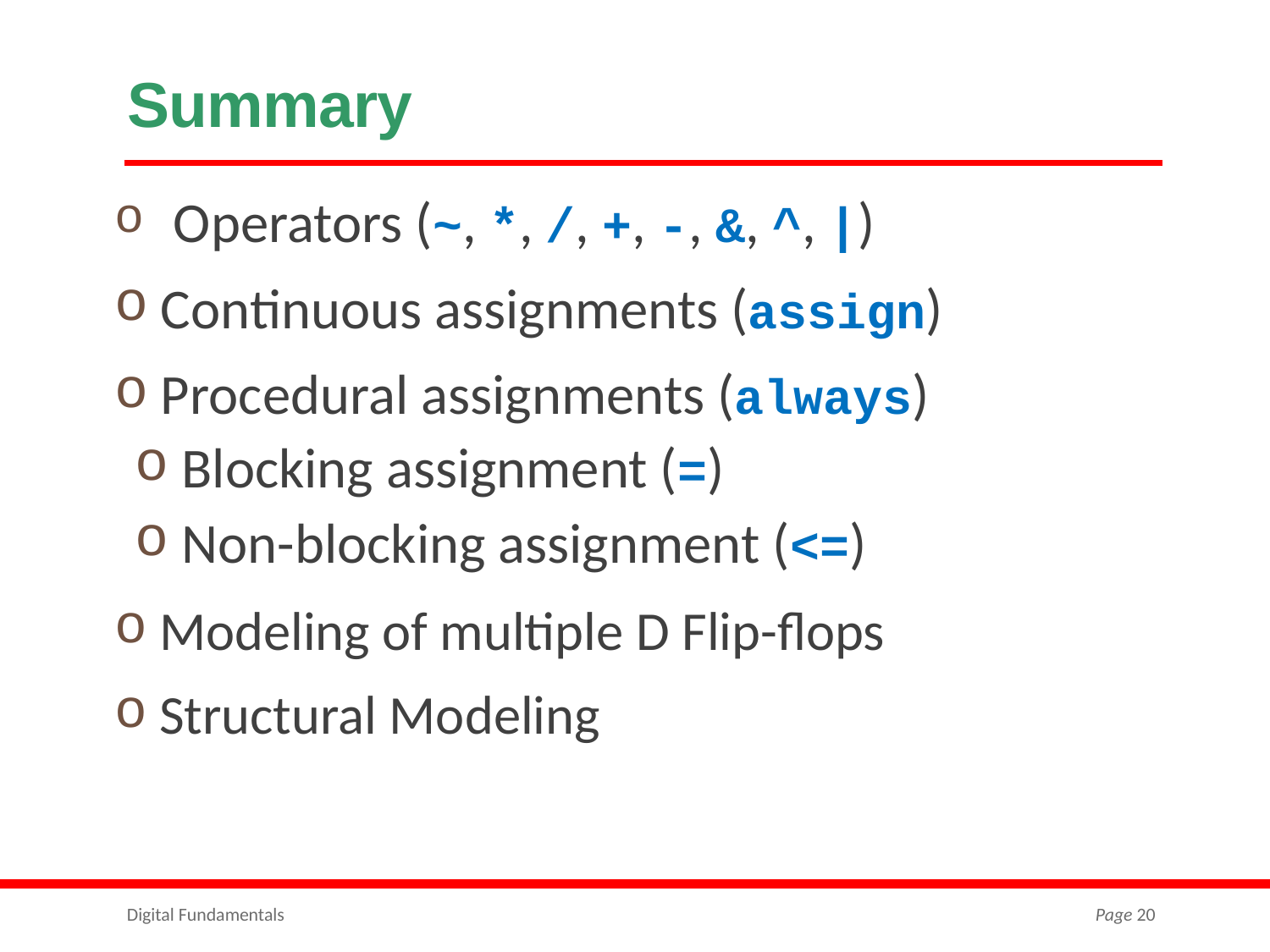

# Summary
 Operators (~, *, /, +, -, &, ^, |)
 Continuous assignments (assign)
 Procedural assignments (always)
 Blocking assignment (=)
 Non-blocking assignment (<=)
 Modeling of multiple D Flip-flops
 Structural Modeling
Digital Fundamentals
Page 20